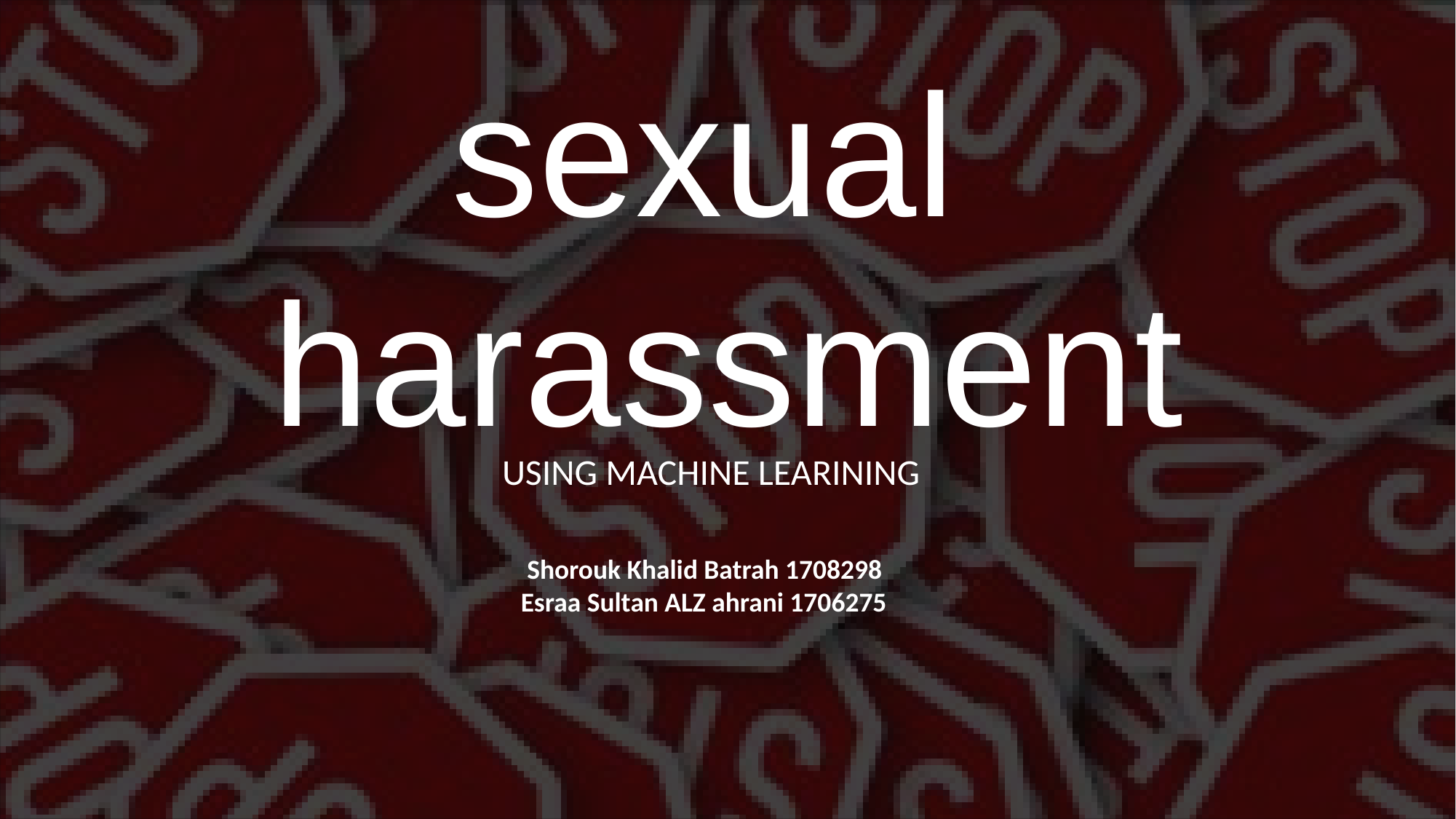

sexual
harassment
USING MACHINE LEARINING
  Shorouk Khalid Batrah 1708298
 Esraa Sultan ALZ ahrani 1706275